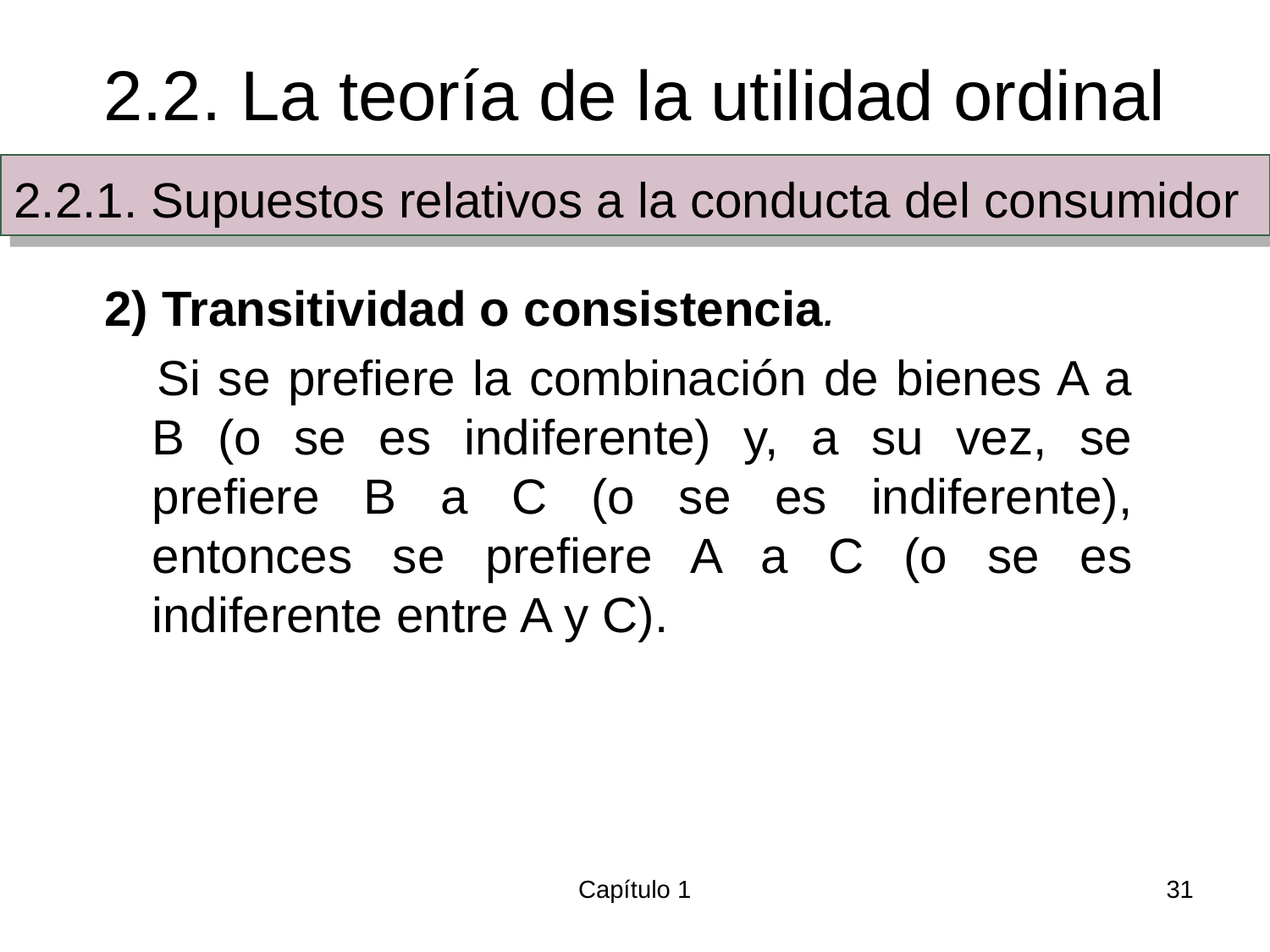

# 2.2. La teoría de la utilidad ordinal
2.2.1. Supuestos relativos a la conducta del consumidor
2) Transitividad o consistencia.
   Si se prefiere la combinación de bienes A a B (o se es indiferente) y, a su vez, se prefiere B a C (o se es indiferente), entonces se prefiere A a C (o se es indiferente entre A y C).
Capítulo 1
31